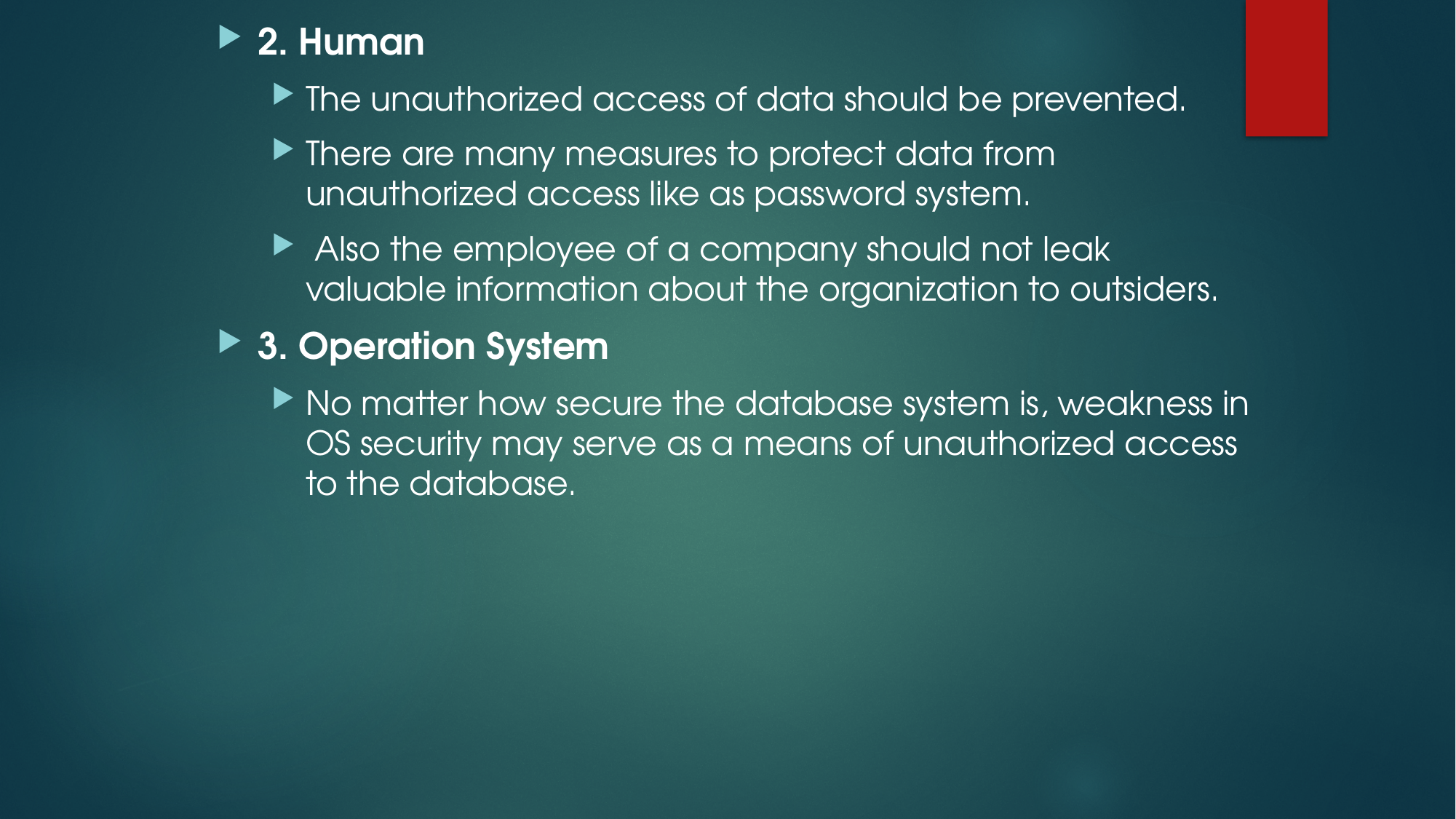

2. Human
The unauthorized access of data should be prevented.
There are many measures to protect data from unauthorized access like as password system.
 Also the employee of a company should not leak valuable information about the organization to outsiders.
3. Operation System
No matter how secure the database system is, weakness in OS security may serve as a means of unauthorized access to the database.